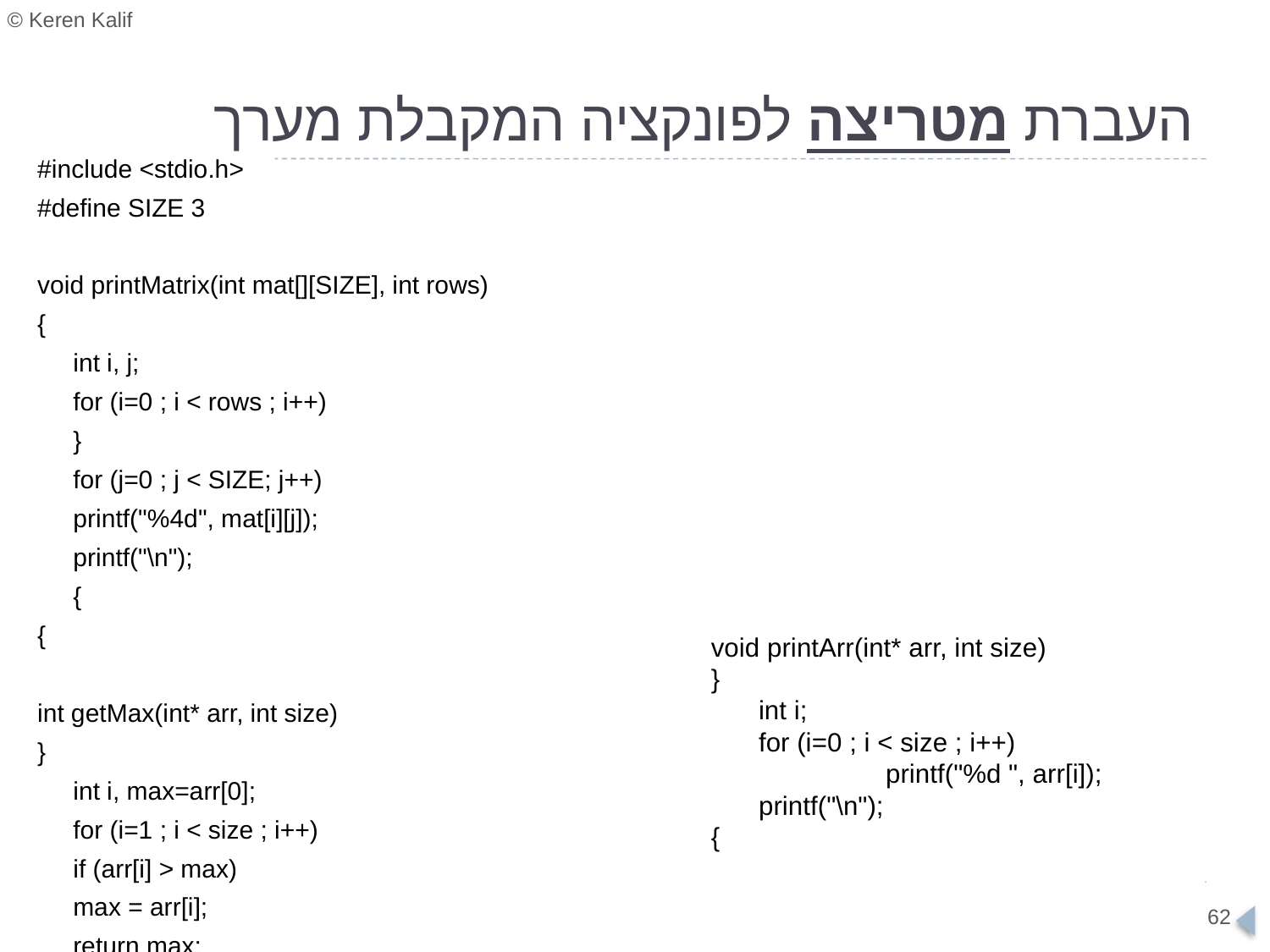

# העברת מטריצה לפונקציה המקבלת מערך

#include <stdio.h>
#define SIZE 3

void printMatrix(int mat[][SIZE], int rows)
{
	int i, j;
	for (i=0 ; i < rows ; i++)
	}
		for (j=0 ; j < SIZE; j++)
			printf("%4d", mat[i][j]);
		printf("\n");
	{
{

int getMax(int* arr, int size)
}
	int i, max=arr[0];
	for (i=1 ; i < size ; i++)
		if (arr[i] > max)
			max = arr[i];
	return max;
{

void printArr(int* arr, int size)
}
	int i;
	for (i=0 ; i < size ; i++)
		printf("%d ", arr[i]);
	printf("\n");
{